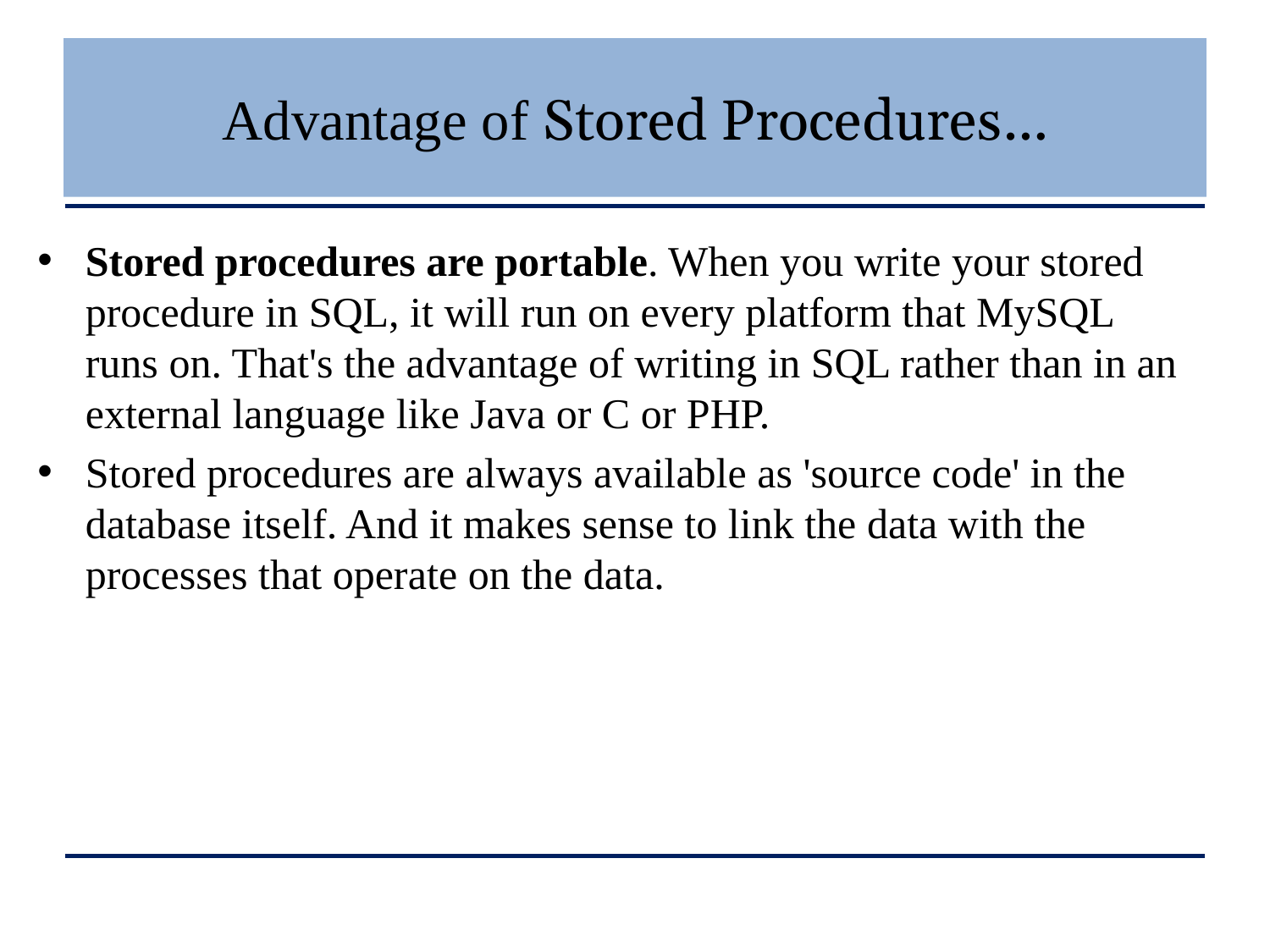

# Advantage of Stored Procedures…
Stored procedures are portable. When you write your stored procedure in SQL, it will run on every platform that MySQL runs on. That's the advantage of writing in SQL rather than in an external language like Java or C or PHP.
Stored procedures are always available as 'source code' in the database itself. And it makes sense to link the data with the processes that operate on the data.